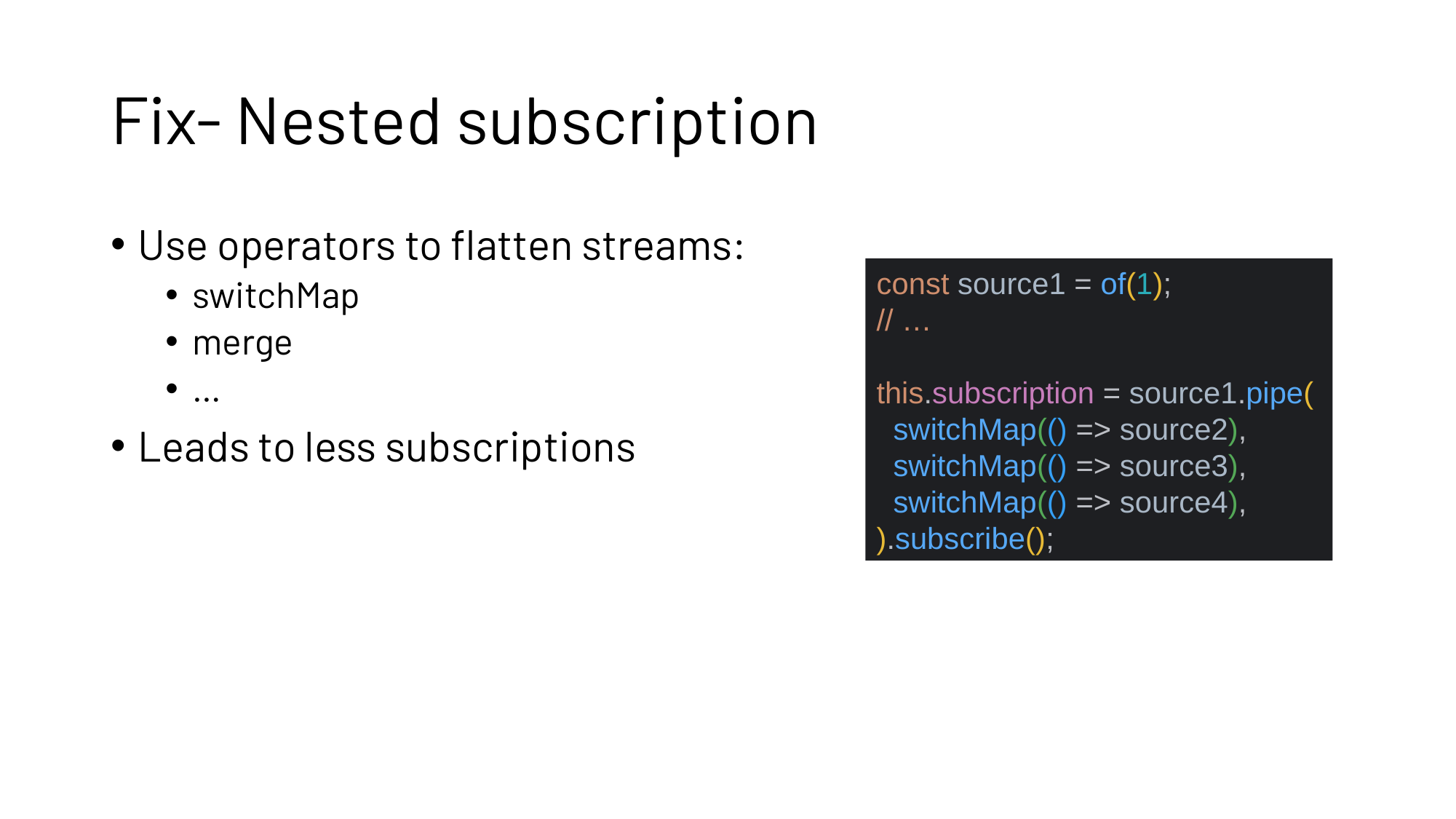

# Fix- Nested subscription
Use operators to flatten streams:
switchMap
merge
…
Leads to less subscriptions

const source1 = of(1);
// …
this.subscription = source1.pipe(
  switchMap(() => source2),
  switchMap(() => source3),
  switchMap(() => source4),
).subscribe();